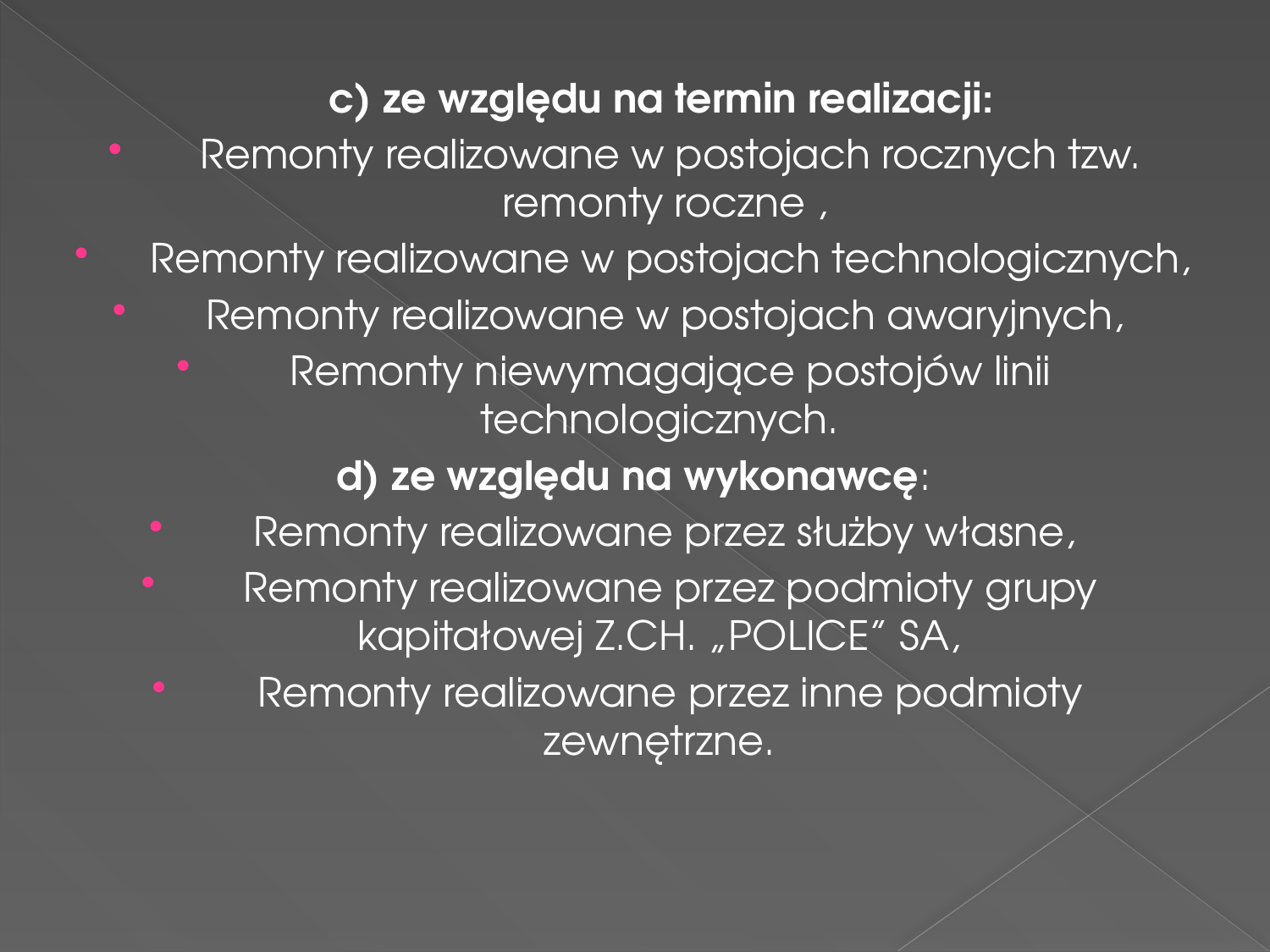

#
     c) ze względu na termin realizacji:
 Remonty realizowane w postojach rocznych tzw. remonty roczne ,
 Remonty realizowane w postojach technologicznych,
 Remonty realizowane w postojach awaryjnych,
 Remonty niewymagające postojów linii technologicznych.
d) ze względu na wykonawcę:
 Remonty realizowane przez służby własne,
 Remonty realizowane przez podmioty grupy kapitałowej Z.CH. „POLICE” SA,
 Remonty realizowane przez inne podmioty zewnętrzne.